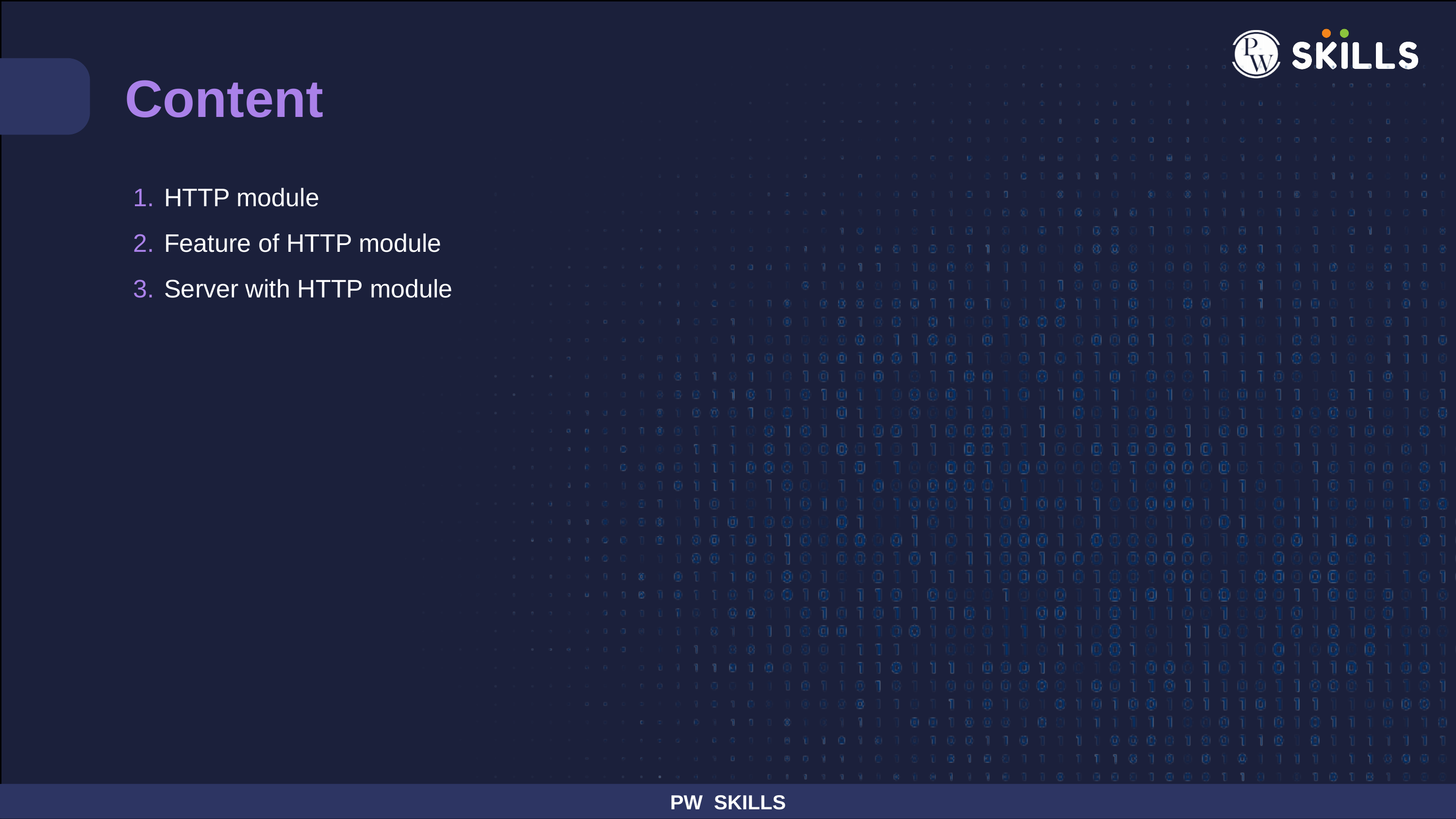

Content
HTTP module
Feature of HTTP module
Server with HTTP module